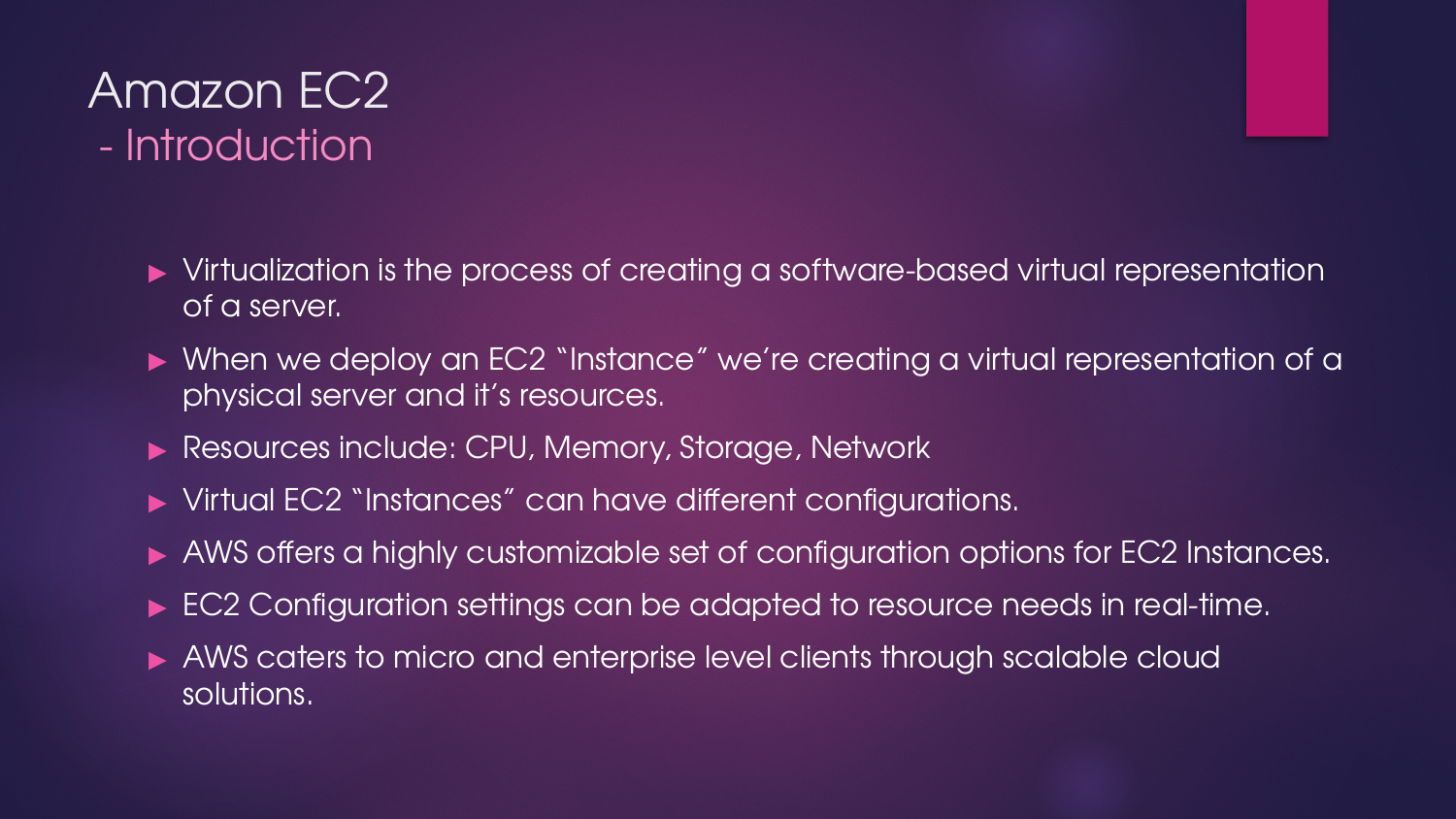

# Amazon EC2 - Introduction
Virtualization is the process of creating a software-based virtual representation of a server.
When we deploy an EC2 “Instance” we’re creating a virtual representation of a physical server and it’s resources.
Resources include: CPU, Memory, Storage, Network
Virtual EC2 “Instances” can have different configurations.
AWS offers a highly customizable set of configuration options for EC2 Instances.
EC2 Configuration settings can be adapted to resource needs in real-time.
AWS caters to micro and enterprise level clients through scalable cloud solutions.